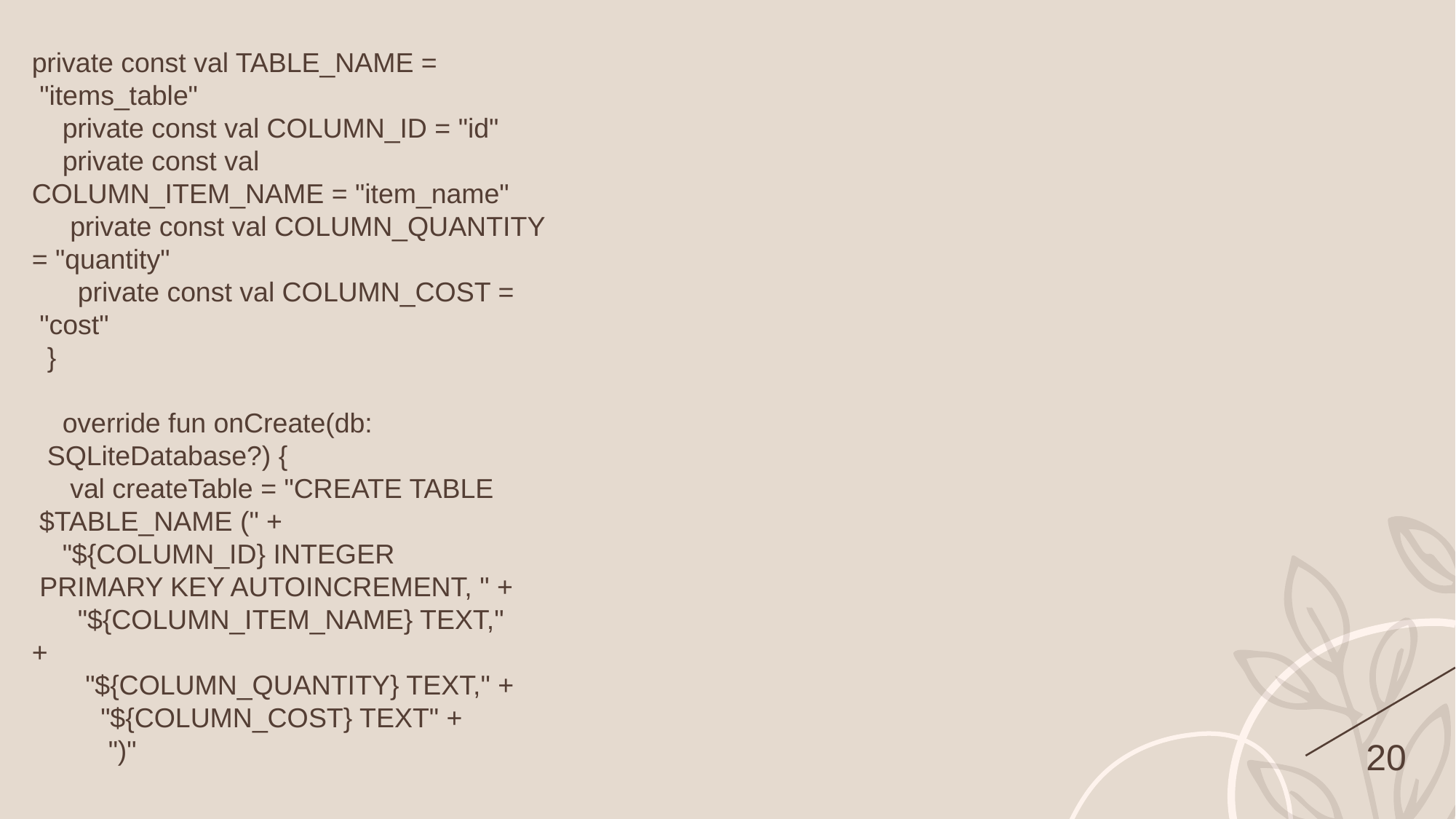

private const val TABLE_NAME =
 "items_table"
    private const val COLUMN_ID = "id"
    private const val
COLUMN_ITEM_NAME = "item_name"
     private const val COLUMN_QUANTITY
= "quantity"
      private const val COLUMN_COST =
 "cost"
  }

    override fun onCreate(db:
  SQLiteDatabase?) {
     val createTable = "CREATE TABLE
 $TABLE_NAME (" +
    "${COLUMN_ID} INTEGER
 PRIMARY KEY AUTOINCREMENT, " +
      "${COLUMN_ITEM_NAME} TEXT,"
+
       "${COLUMN_QUANTITY} TEXT," +
         "${COLUMN_COST} TEXT" +
          ")"
20